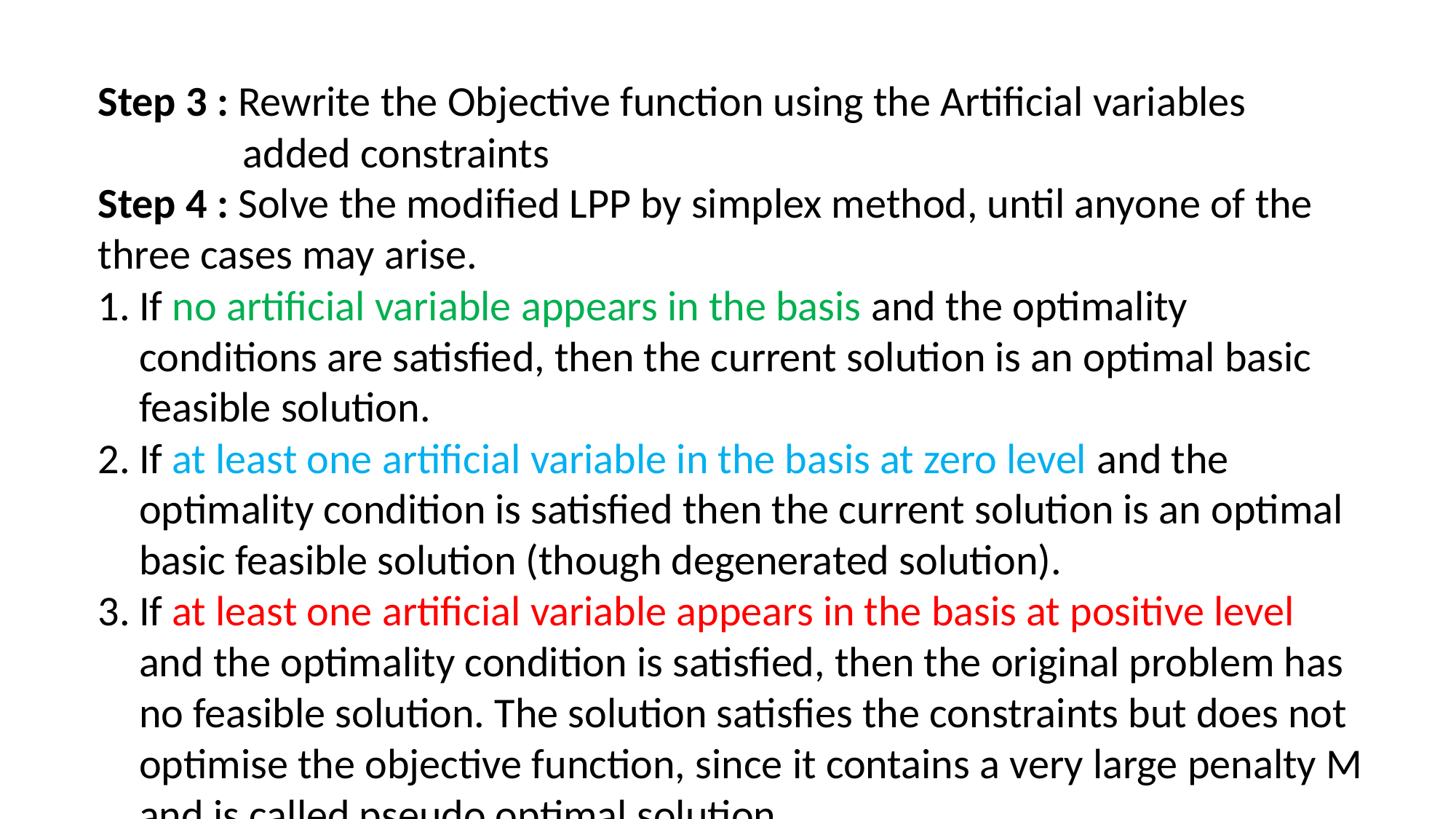

Step 3 : Rewrite the Objective function using the Artificial variables
               added constraints
Step 4 : Solve the modified LPP by simplex method, until anyone of the three cases may arise.
If no artificial variable appears in the basis and the optimality conditions are satisfied, then the current solution is an optimal basic feasible solution.
If at least one artificial variable in the basis at zero level and the optimality condition is satisfied then the current solution is an optimal basic feasible solution (though degenerated solution).
If at least one artificial variable appears in the basis at positive level and the optimality condition is satisfied, then the original problem has no feasible solution. The solution satisfies the constraints but does not optimise the objective function, since it contains a very large penalty M and is called pseudo optimal solution.